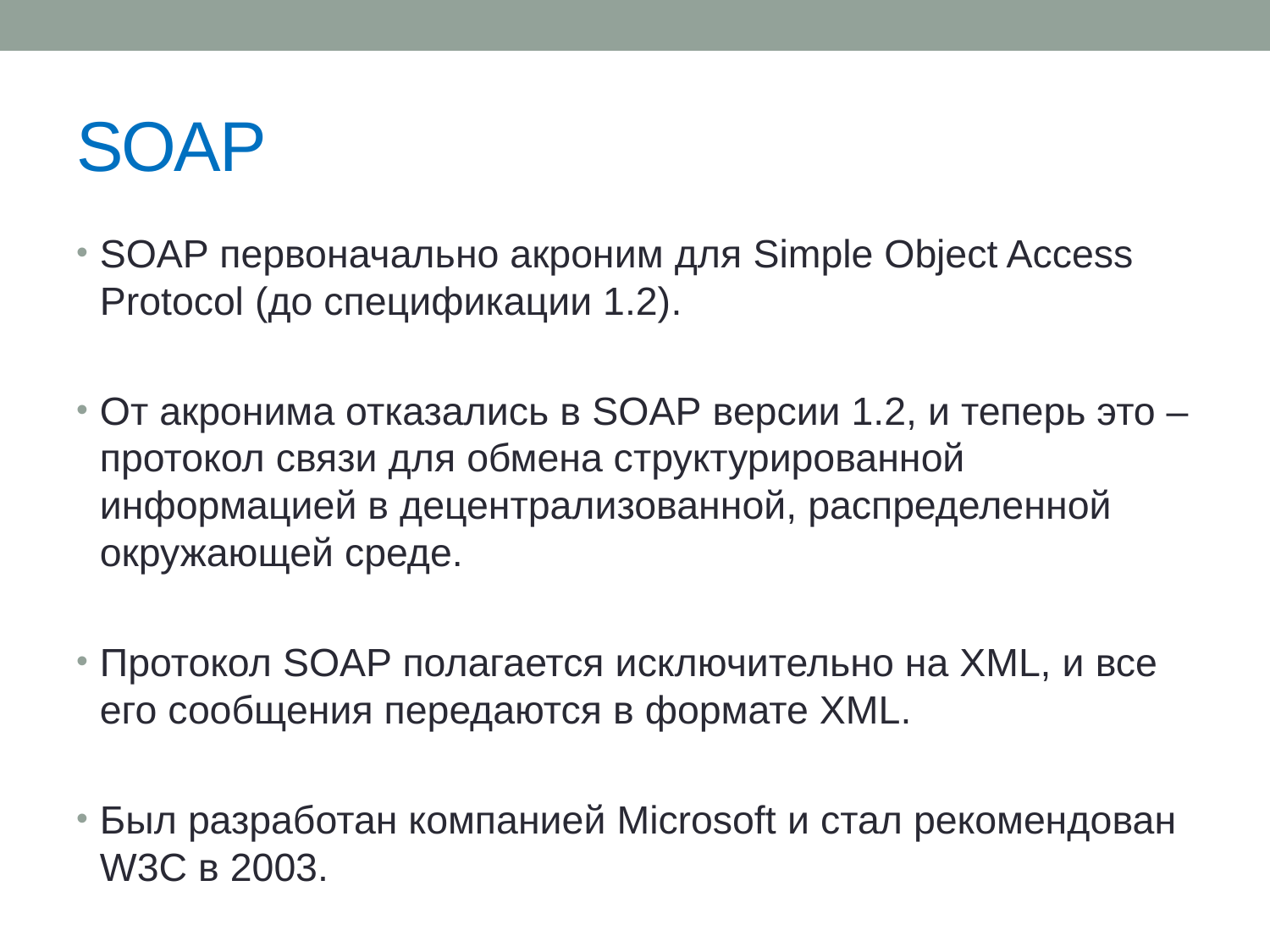

# SOAP
SOAP первоначально акроним для Simple Object Access Protocol (до спецификации 1.2).

От акронима отказались в SOAP версии 1.2, и теперь это – протокол связи для обмена структурированной информацией в децентрализованной, распределенной окружающей среде.

Протокол SOAP полагается исключительно на XML, и все его сообщения передаются в формате XML.

Был разработан компанией Microsoft и стал рекомендован W3C в 2003.